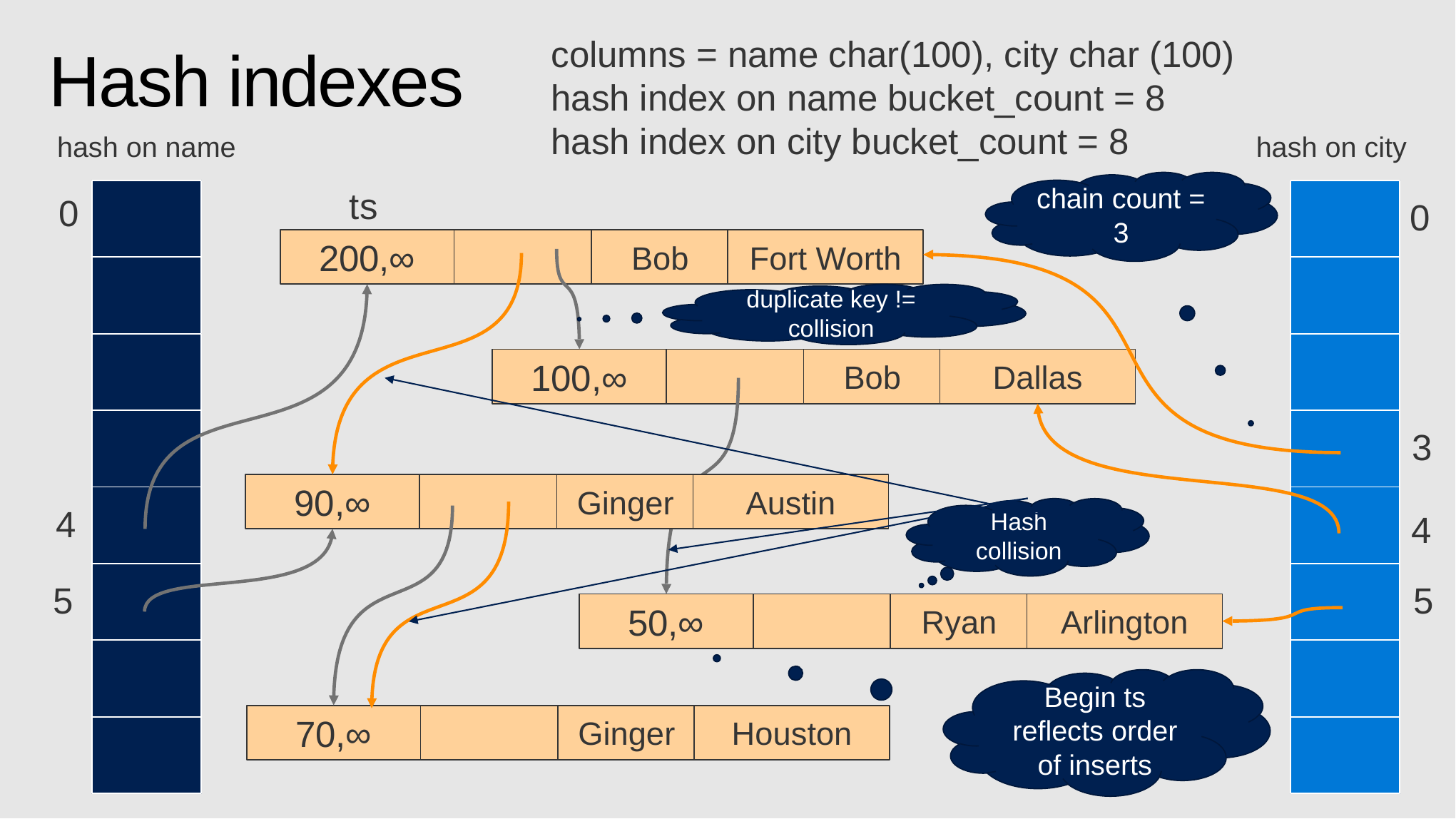

columns = name char(100), city char (100)
hash index on name bucket_count = 8
hash index on city bucket_count = 8
# Hash indexes
hash on name
hash on city
chain count = 3
ts

0
0
200,∞

Fort Worth
Bob

duplicate key != collision

100,∞

Dallas
Bob

3
90,∞

Austin
Ginger

4
Hash collision
4

5
5
50,∞

Arlington
Ryan

Begin ts reflects order of inserts
70,∞

Houston
Ginger